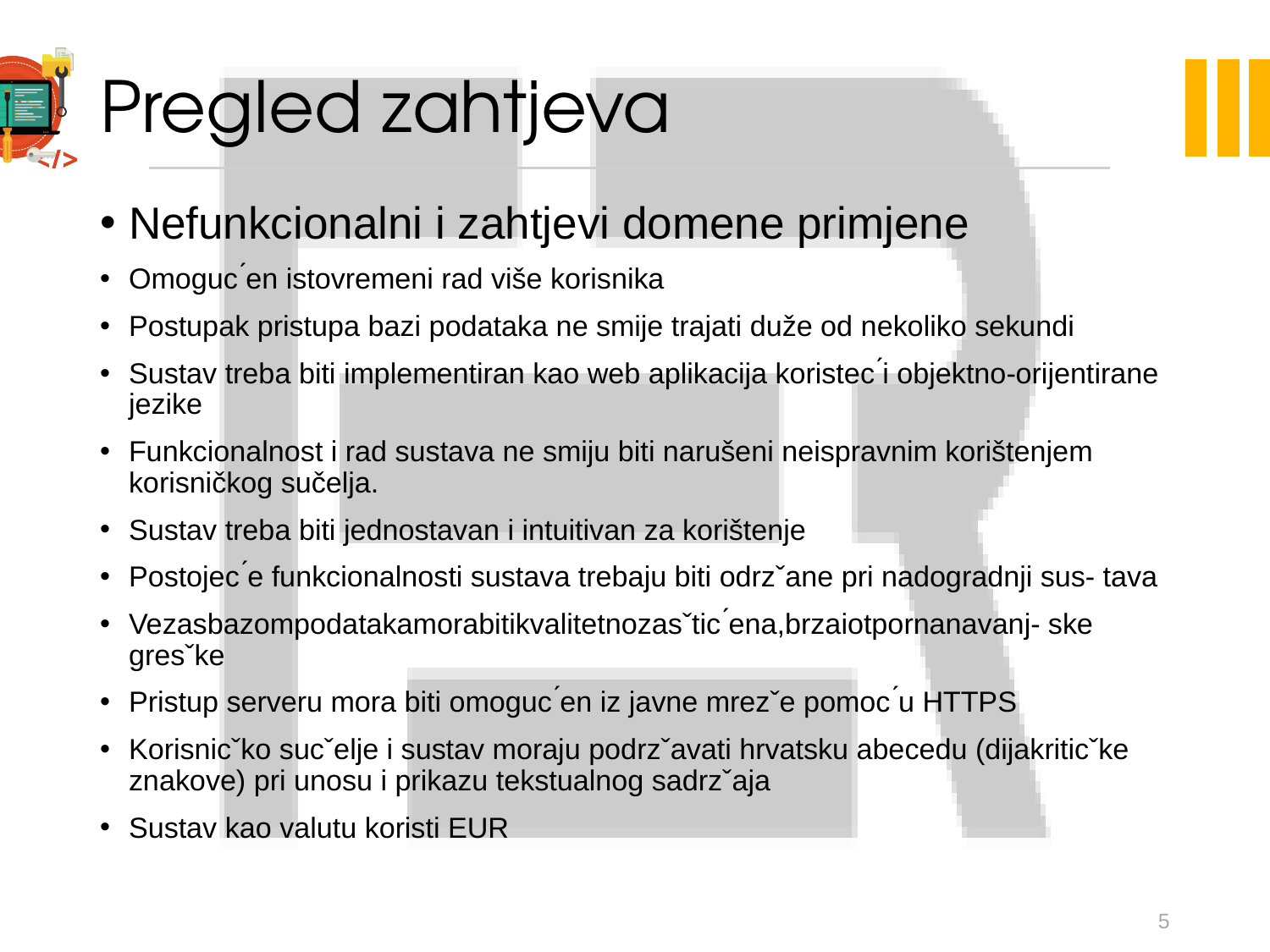

# Pregled zahtjeva
Nefunkcionalni i zahtjevi domene primjene
Omoguc ́en istovremeni rad više korisnika
Postupak pristupa bazi podataka ne smije trajati duže od nekoliko sekundi
Sustav treba biti implementiran kao web aplikacija koristec ́i objektno-orijentirane jezike
Funkcionalnost i rad sustava ne smiju biti narušeni neispravnim korištenjem korisničkog sučelja.
Sustav treba biti jednostavan i intuitivan za korištenje
Postojec ́e funkcionalnosti sustava trebaju biti odrzˇane pri nadogradnji sus- tava
Vezasbazompodatakamorabitikvalitetnozasˇtic ́ena,brzaiotpornanavanj- ske gresˇke
Pristup serveru mora biti omoguc ́en iz javne mrezˇe pomoc ́u HTTPS
Korisnicˇko sucˇelje i sustav moraju podrzˇavati hrvatsku abecedu (dijakriticˇke znakove) pri unosu i prikazu tekstualnog sadrzˇaja
Sustav kao valutu koristi EUR

5